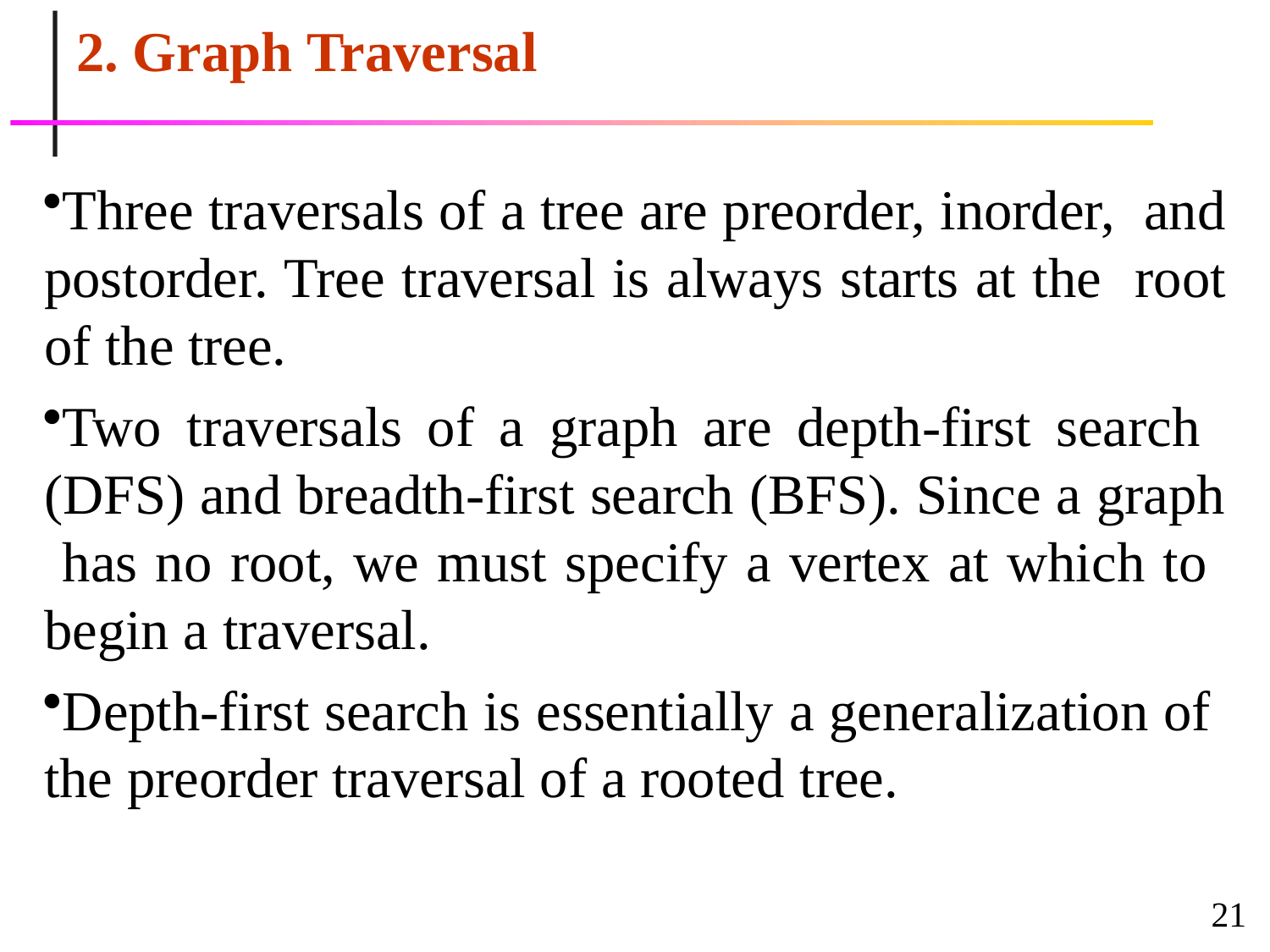

# 2. Graph Traversal
Three traversals of a tree are preorder, inorder,  and postorder. Tree traversal is always starts at the  root of the tree.
Two traversals of a graph are depth-first search  (DFS) and breadth-first search (BFS). Since a graph  has no root, we must specify a vertex at which to  begin a traversal.
Depth-first search is essentially a generalization of  the preorder traversal of a rooted tree.
21